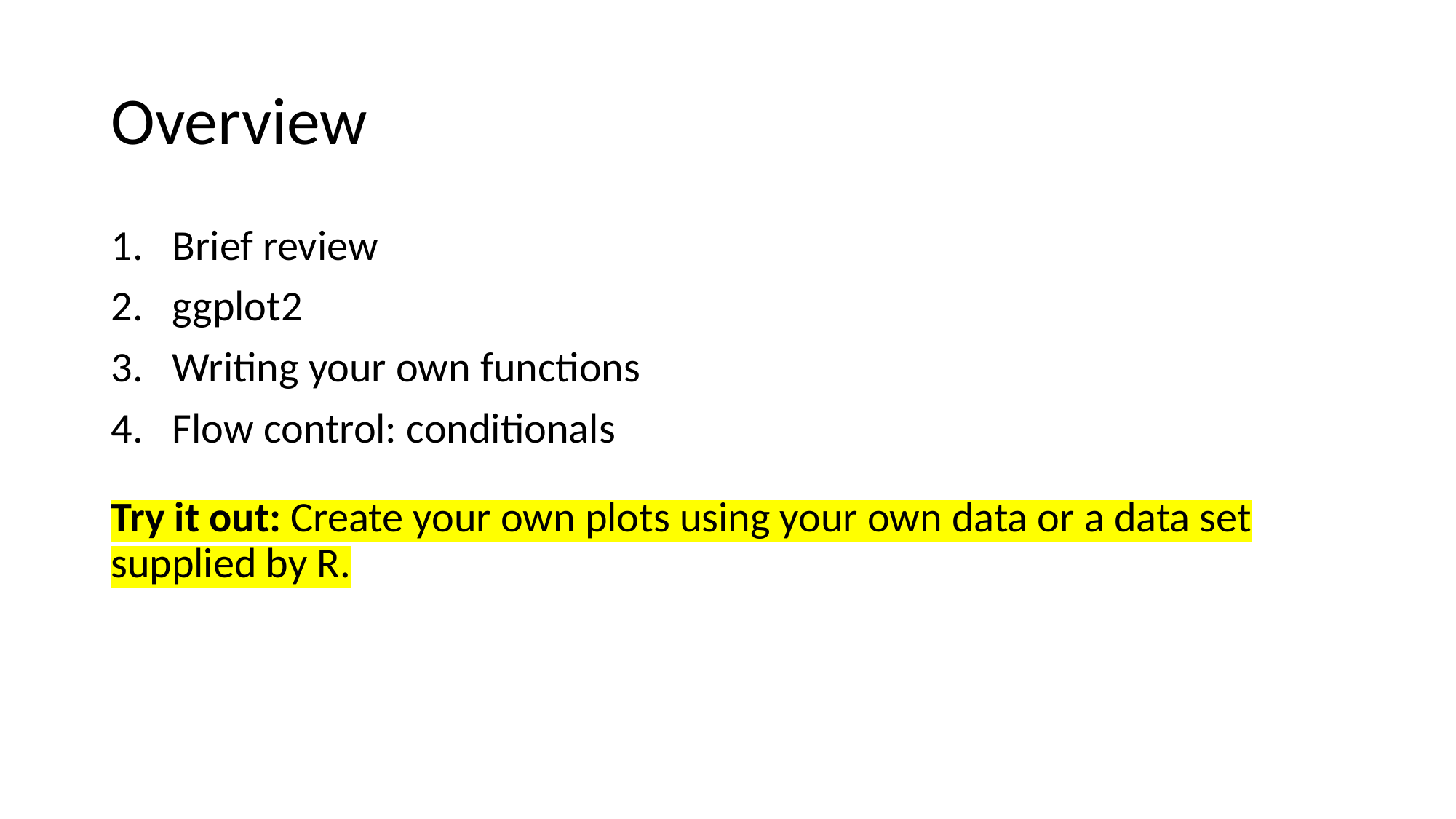

# Overview
Brief review
ggplot2
Writing your own functions
Flow control: conditionals

Try it out: Create your own plots using your own data or a data set supplied by R.